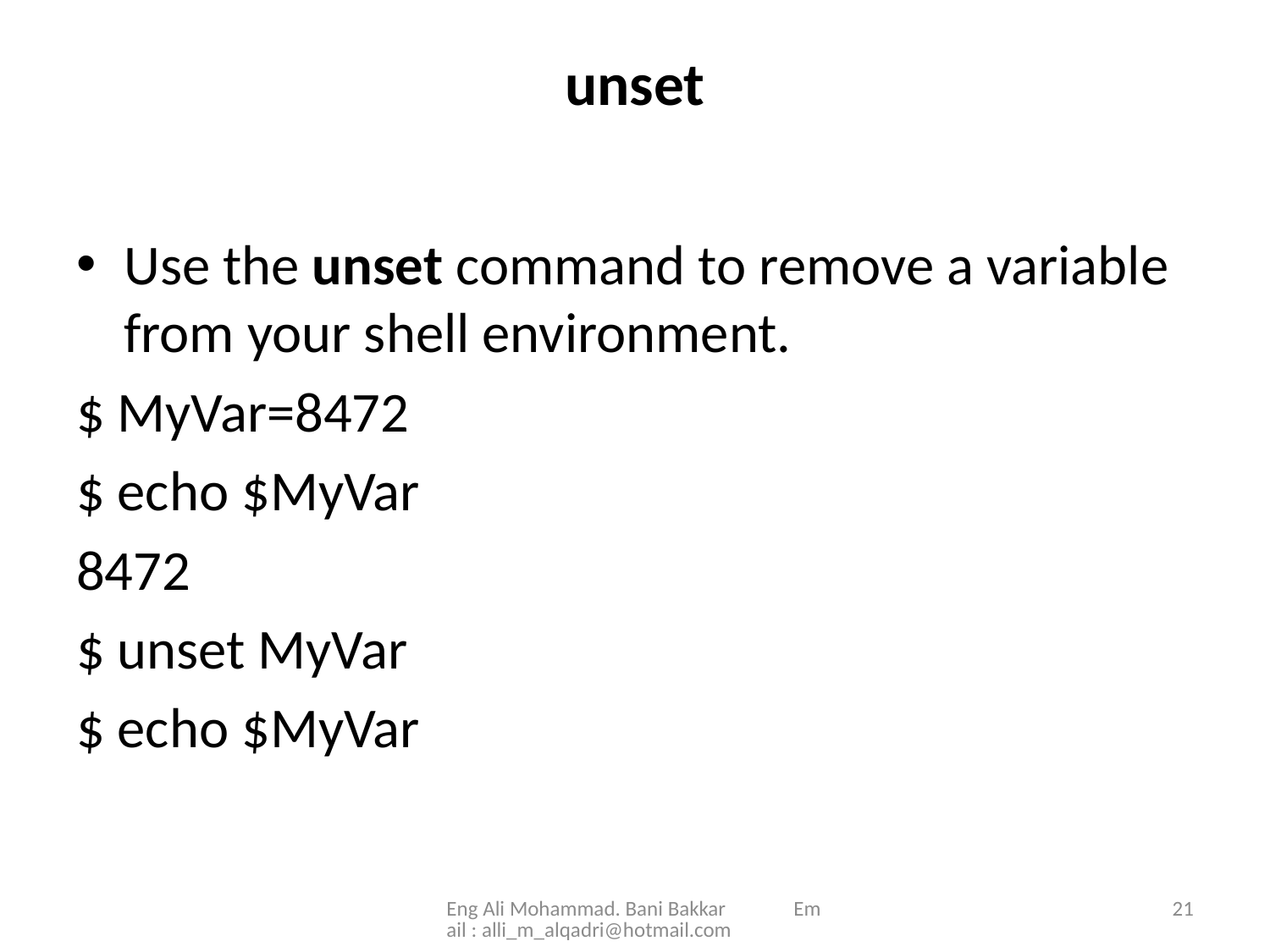

# unset
Use the unset command to remove a variable from your shell environment.
$ MyVar=8472
$ echo $MyVar
8472
$ unset MyVar
$ echo $MyVar
Eng Ali Mohammad. Bani Bakkar              Email : alli_m_alqadri@hotmail.com
21